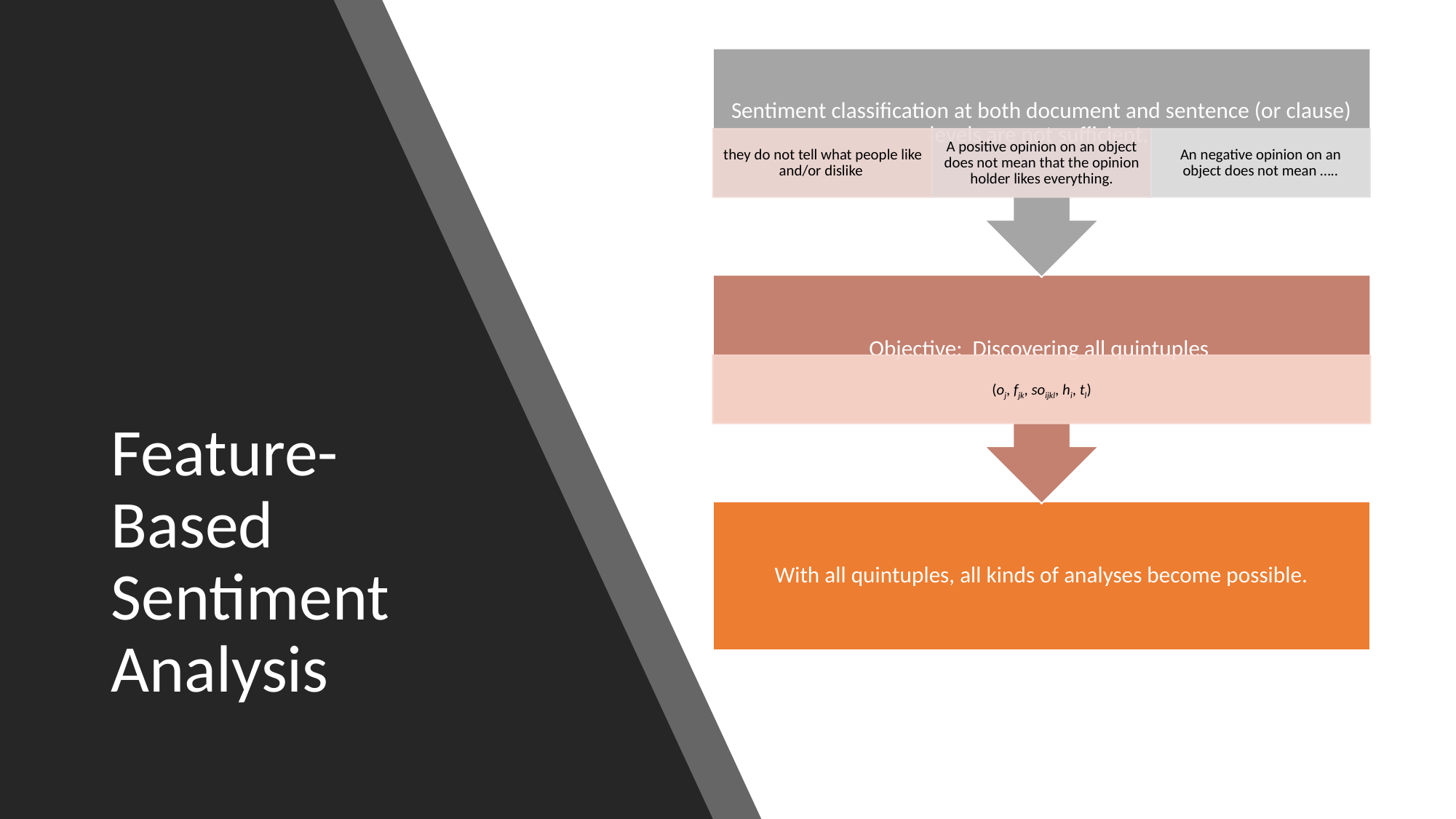

With all quintuples, all kinds of analyses become possible.
Objective:  Discovering all quintuples
(oj, fjk, soijkl, hi, tl)
Sentiment classification at both document and sentence (or clause) levels are not sufficient,
they do not tell what people like and/or dislike
A positive opinion on an object does not mean that the opinion holder likes everything.
An negative opinion on an object does not mean …..
# Feature-Based Sentiment Analysis